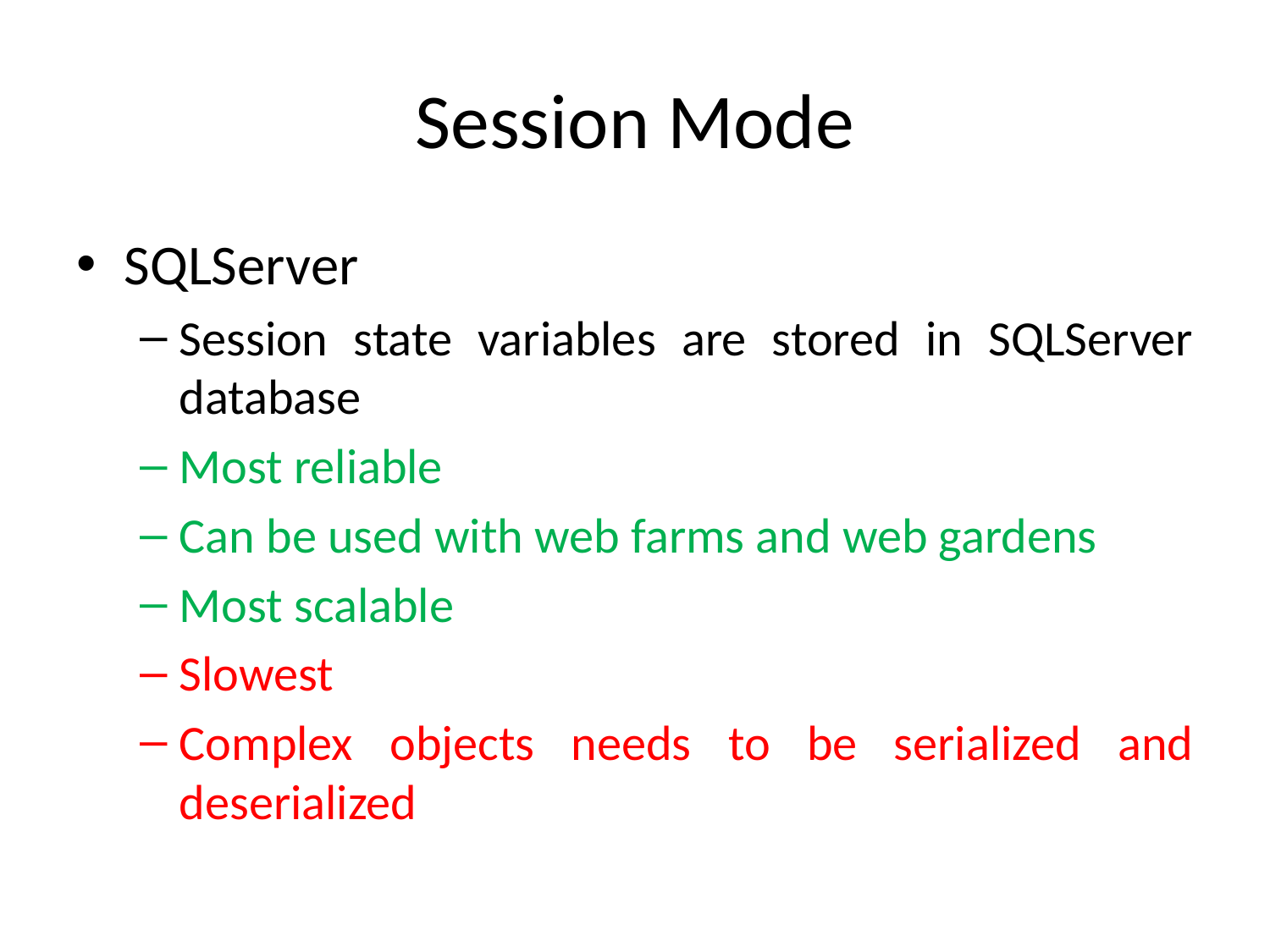

# Session Mode
SQLServer
Session state variables are stored in SQLServer database
Most reliable
Can be used with web farms and web gardens
Most scalable
Slowest
Complex objects needs to be serialized and deserialized